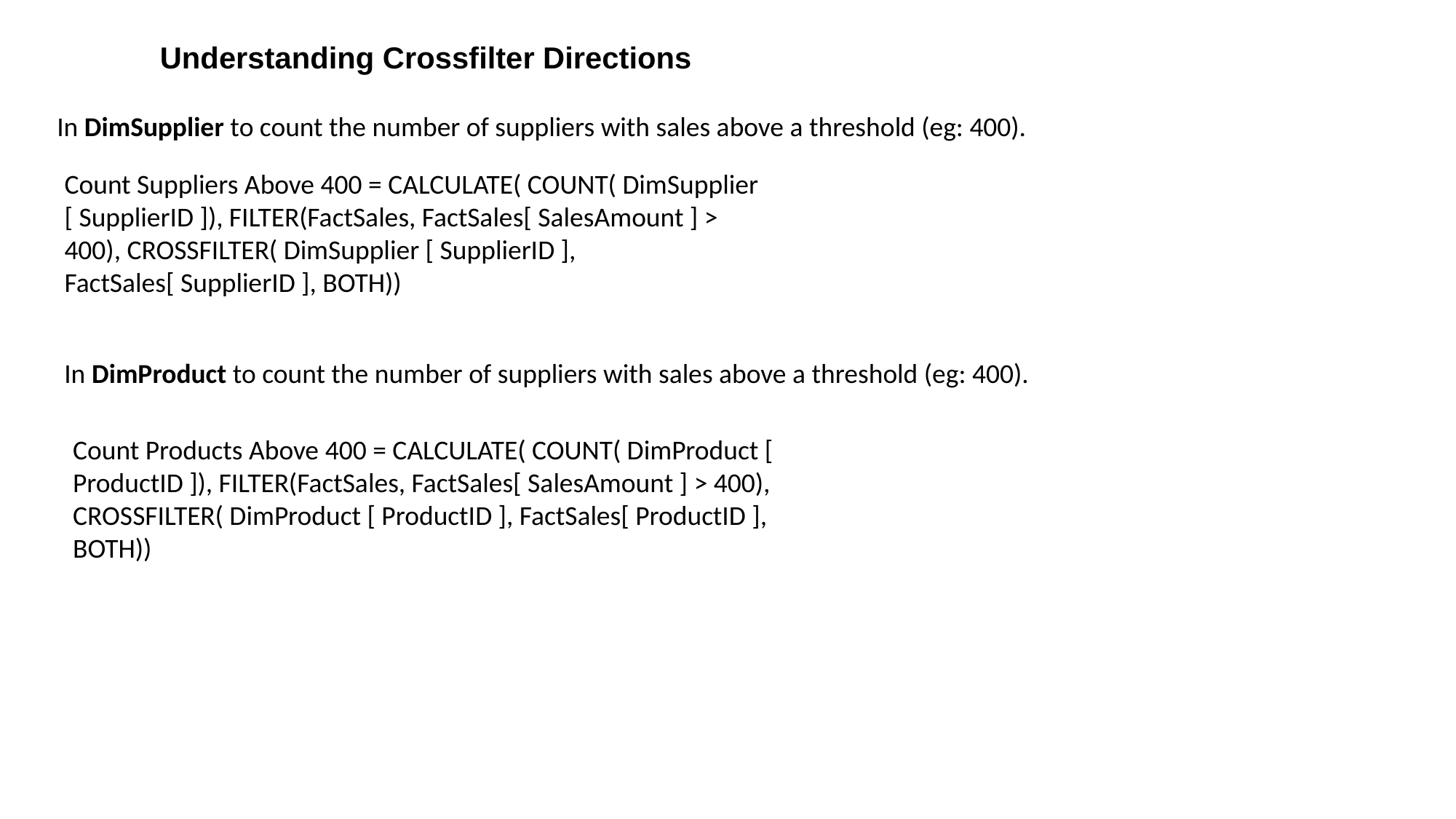

Understanding Crossfilter Directions
In DimSupplier to count the number of suppliers with sales above a threshold (eg: 400).
Count Suppliers Above 400 = CALCULATE( COUNT( DimSupplier [ SupplierID ]), FILTER(FactSales, FactSales[ SalesAmount ] > 400), CROSSFILTER( DimSupplier [ SupplierID ], FactSales[ SupplierID ], BOTH))
In DimProduct to count the number of suppliers with sales above a threshold (eg: 400).
Count Products Above 400 = CALCULATE( COUNT( DimProduct [ ProductID ]), FILTER(FactSales, FactSales[ SalesAmount ] > 400), CROSSFILTER( DimProduct [ ProductID ], FactSales[ ProductID ], BOTH))